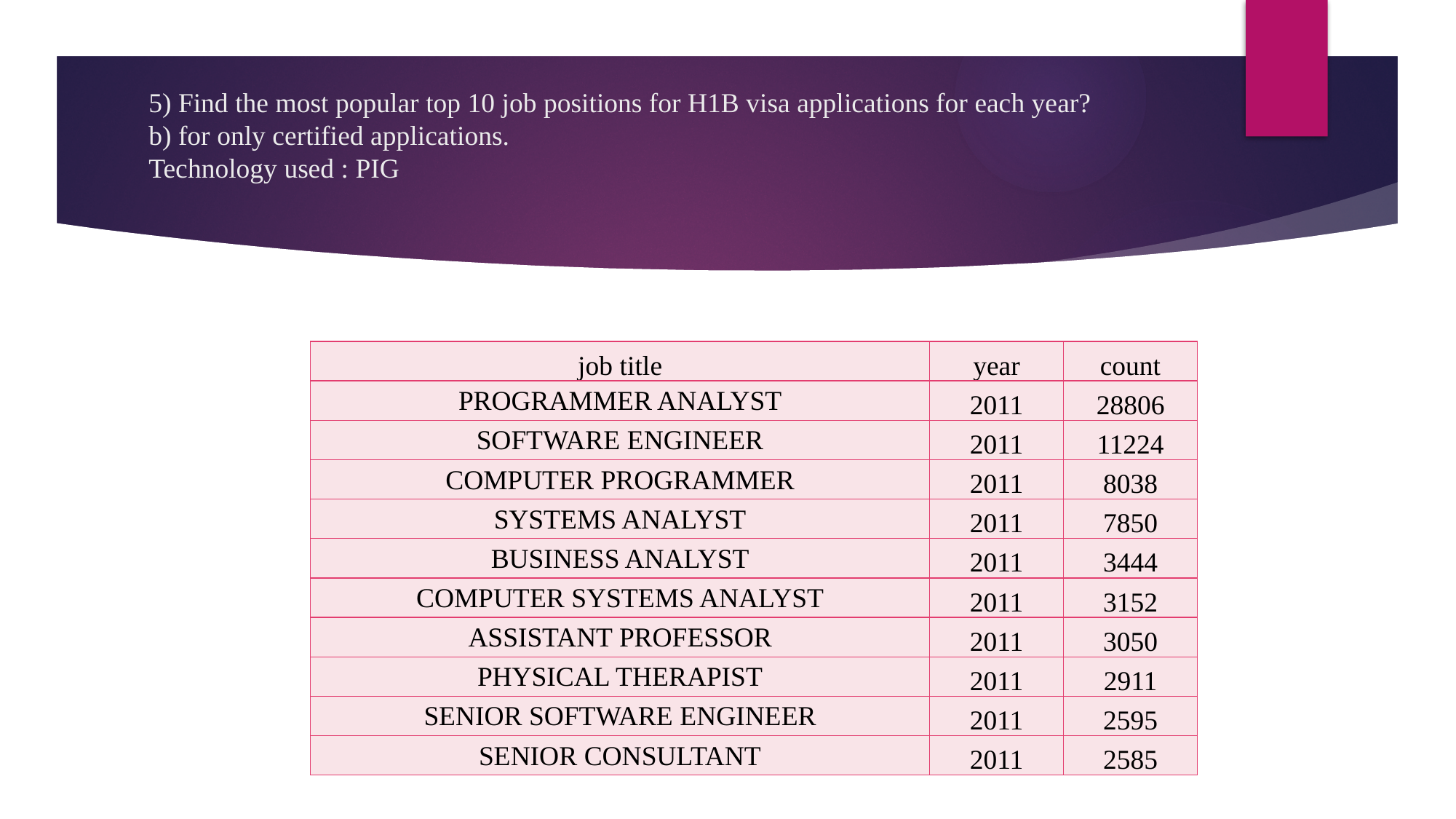

# 5) Find the most popular top 10 job positions for H1B visa applications for each year? b) for only certified applications. Technology used : PIG
| job title | year | count |
| --- | --- | --- |
| PROGRAMMER ANALYST | 2011 | 28806 |
| SOFTWARE ENGINEER | 2011 | 11224 |
| COMPUTER PROGRAMMER | 2011 | 8038 |
| SYSTEMS ANALYST | 2011 | 7850 |
| BUSINESS ANALYST | 2011 | 3444 |
| COMPUTER SYSTEMS ANALYST | 2011 | 3152 |
| ASSISTANT PROFESSOR | 2011 | 3050 |
| PHYSICAL THERAPIST | 2011 | 2911 |
| SENIOR SOFTWARE ENGINEER | 2011 | 2595 |
| SENIOR CONSULTANT | 2011 | 2585 |